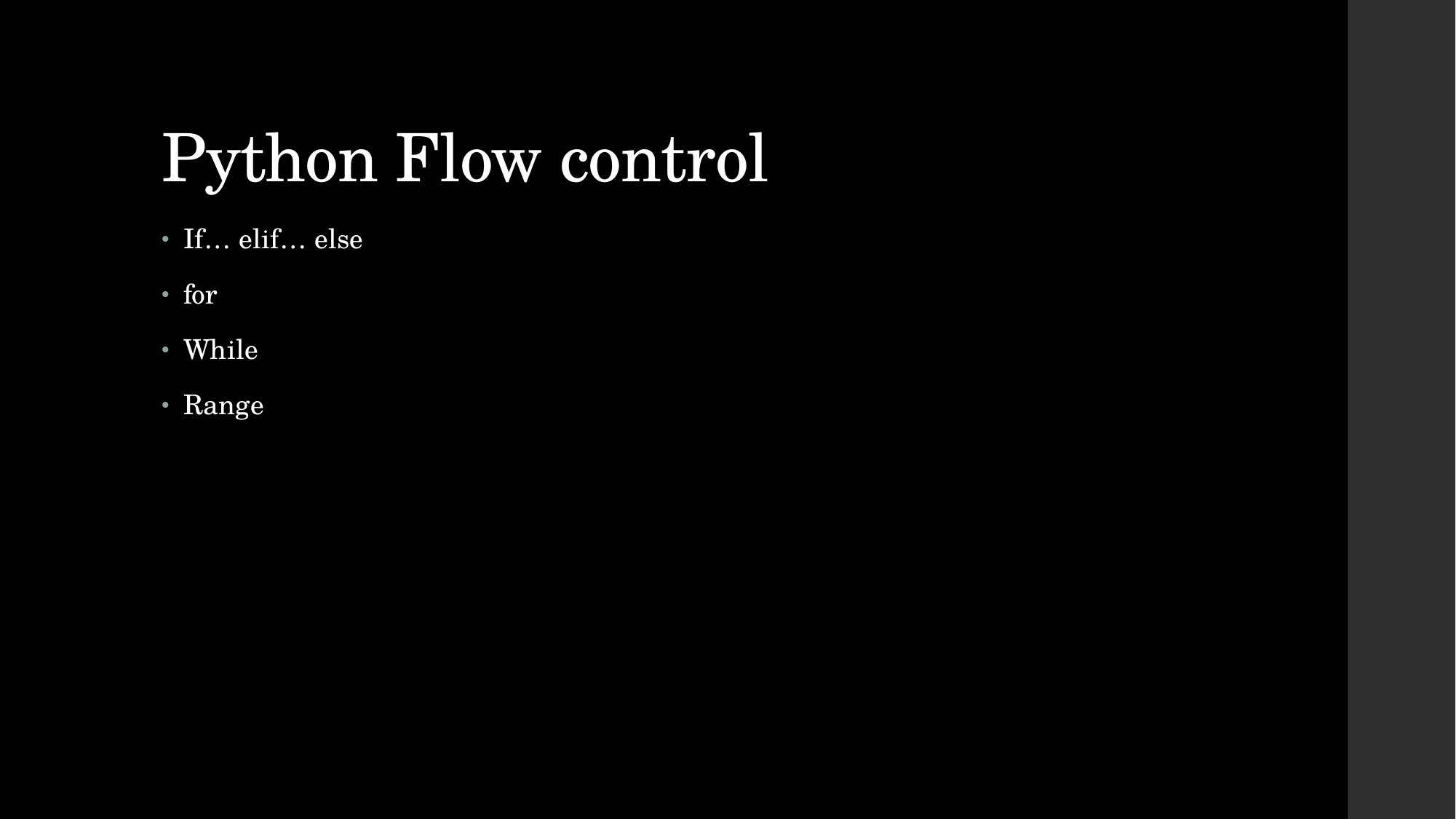

# Python Flow control
If… elif… else
for
While
Range